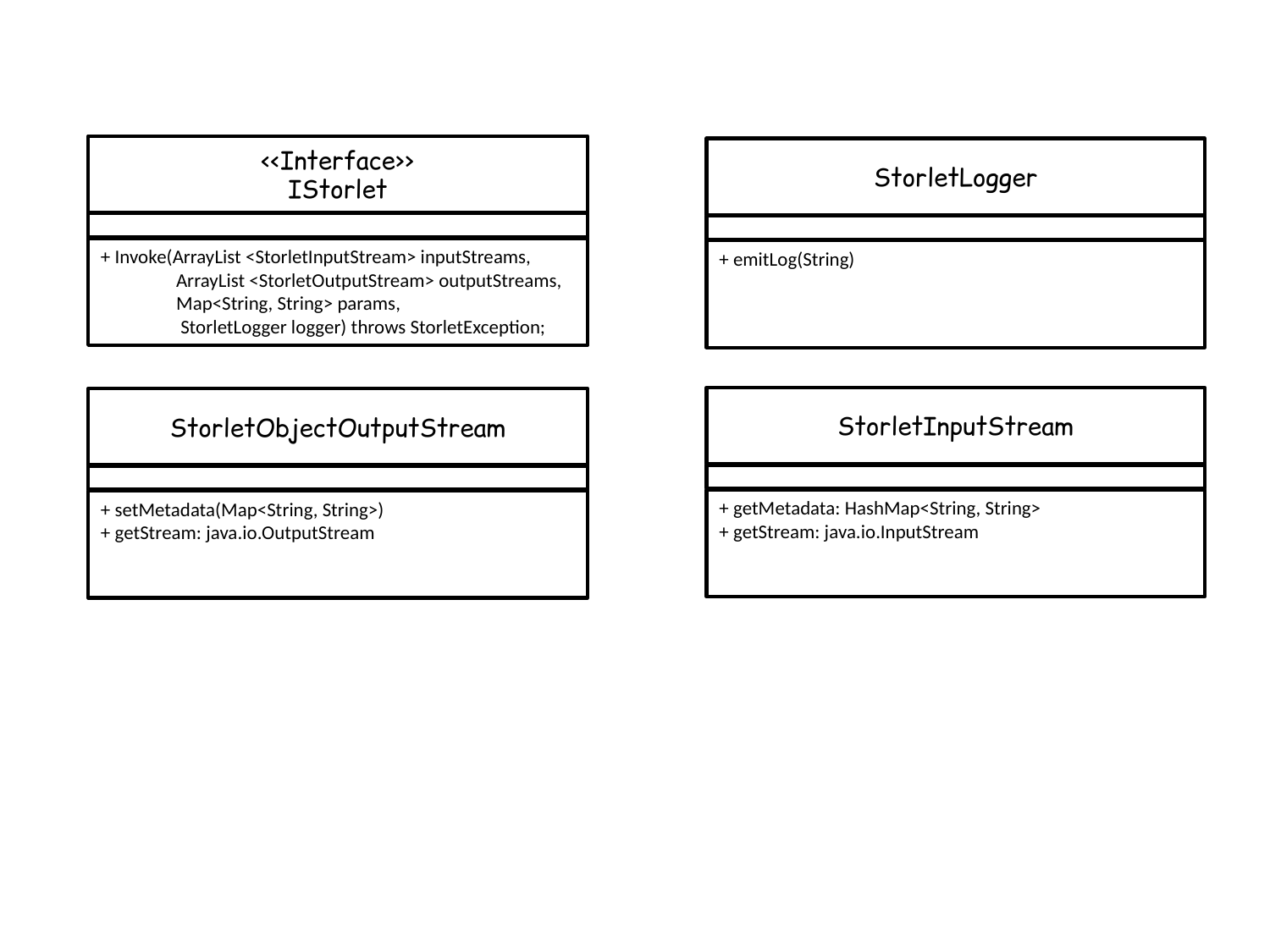

<<Interface>>
IStorlet
StorletLogger

+ Invoke(ArrayList <StorletInputStream> inputStreams,
                 ArrayList <StorletOutputStream> outputStreams,
                 Map<String, String> params,
                  StorletLogger logger) throws StorletException;
+ emitLog(String)
StorletInputStream
StorletObjectOutputStream

+ getMetadata: HashMap<String, String>
+ getStream: java.io.InputStream
+ setMetadata(Map<String, String>)
+ getStream: java.io.OutputStream